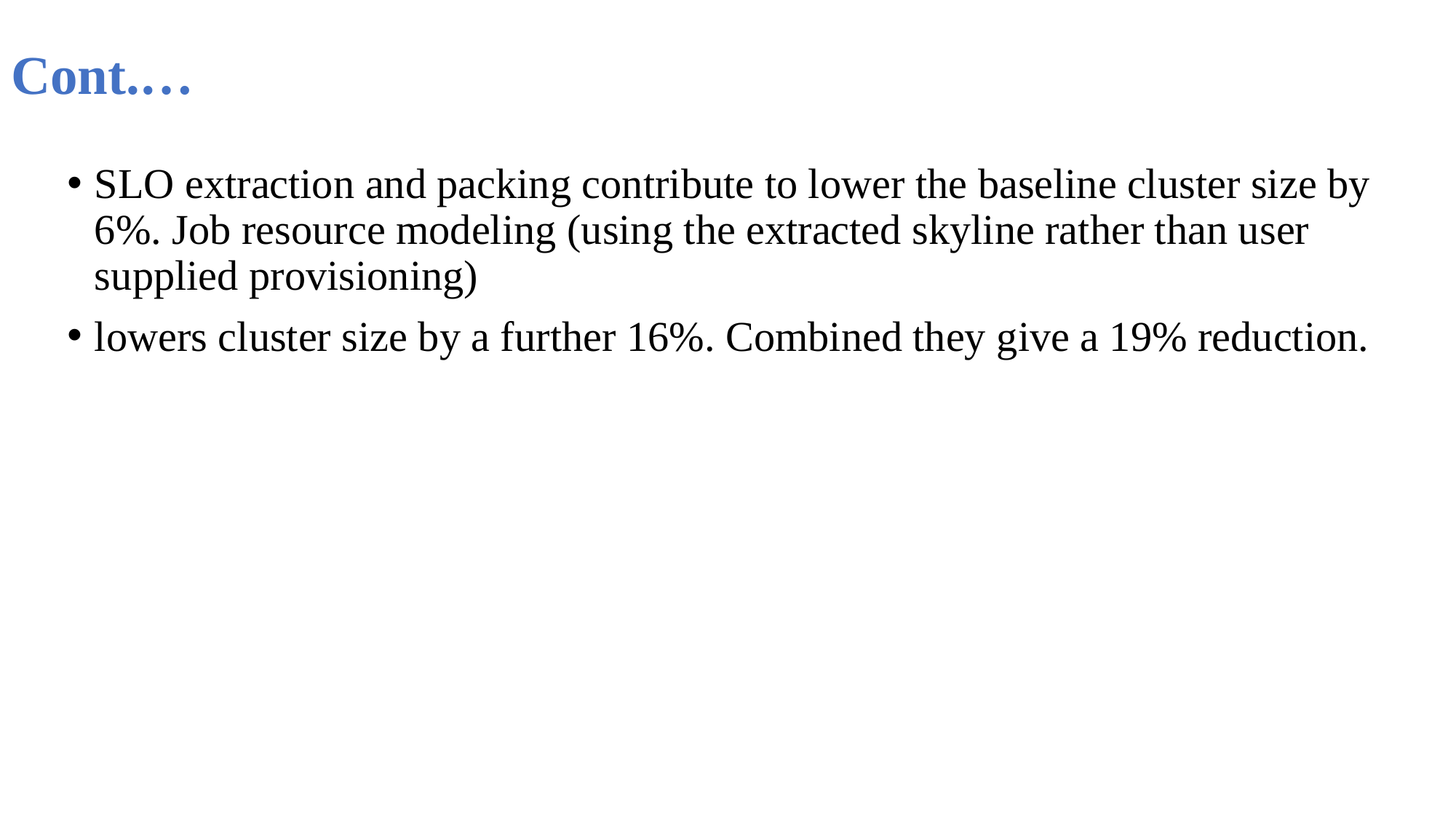

# Cont.…
SLO extraction and packing contribute to lower the baseline cluster size by 6%. Job resource modeling (using the extracted skyline rather than user supplied provisioning)
lowers cluster size by a further 16%. Combined they give a 19% reduction.